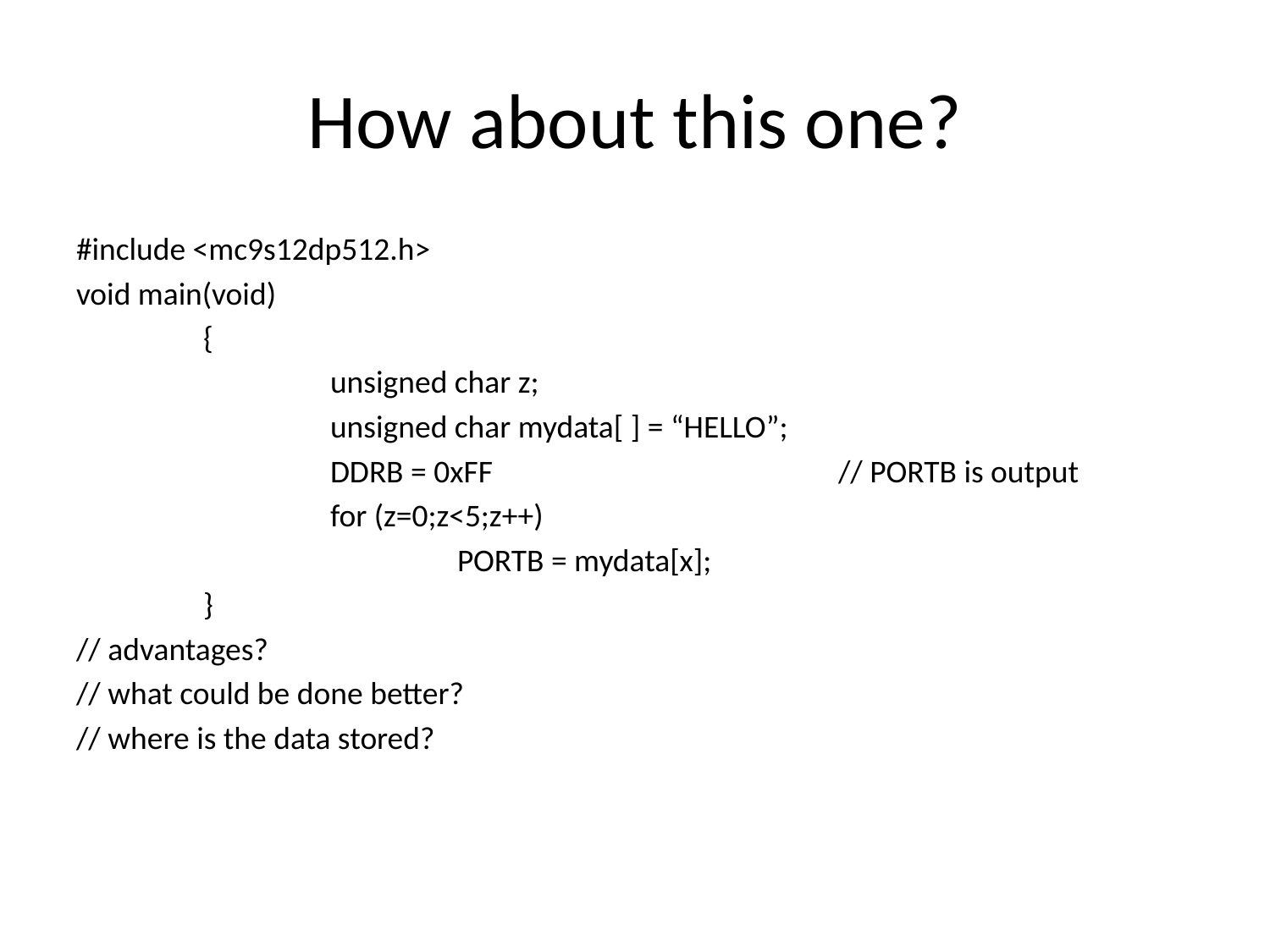

# How about this one?
#include <mc9s12dp512.h>
void main(void)
	{
		unsigned char z;
		unsigned char mydata[ ] = “HELLO”;
		DDRB = 0xFF			// PORTB is output
		for (z=0;z<5;z++)
			PORTB = mydata[x];
	}
// advantages?
// what could be done better?
// where is the data stored?